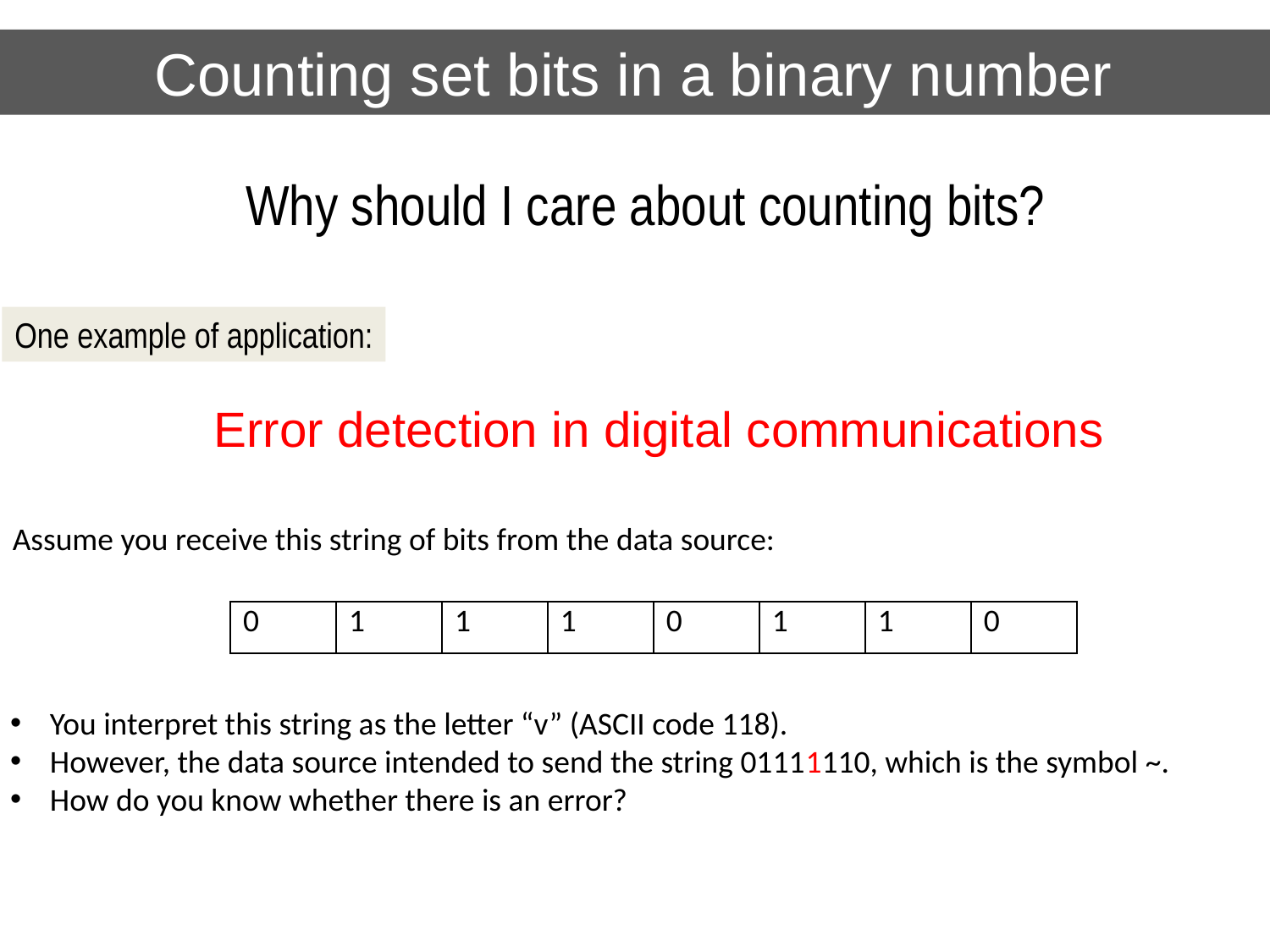

# Counting set bits in a binary number
Why should I care about counting bits?
One example of application:
Error detection in digital communications
Assume you receive this string of bits from the data source:
| 0 | 1 | 1 | 1 | 0 | 1 | 1 | 0 |
| --- | --- | --- | --- | --- | --- | --- | --- |
You interpret this string as the letter “v” (ASCII code 118).
However, the data source intended to send the string 01111110, which is the symbol ~.
How do you know whether there is an error?